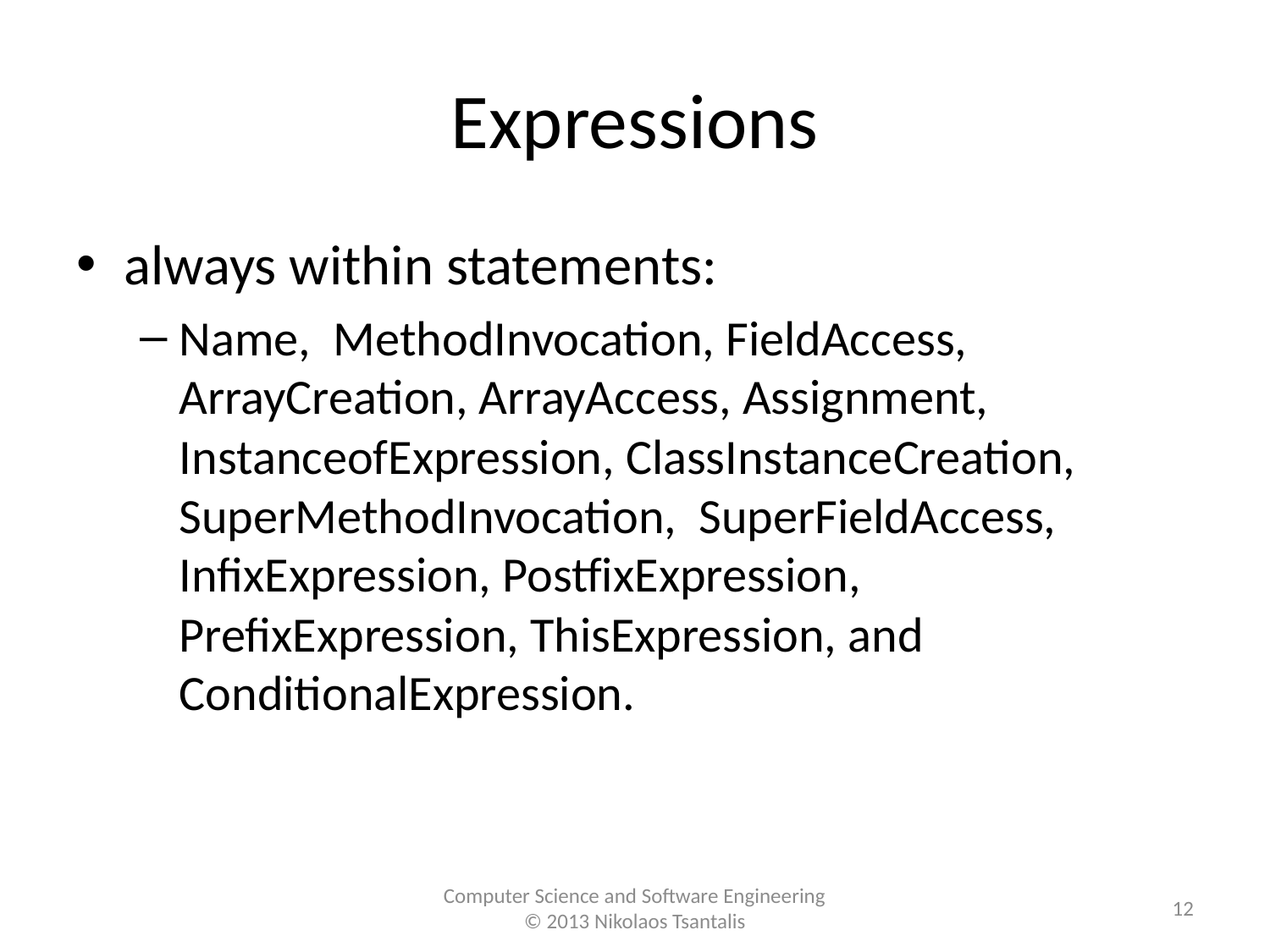

# Expressions
always within statements:
Name,  MethodInvocation, FieldAccess, ArrayCreation, ArrayAccess, Assignment, InstanceofExpression, ClassInstanceCreation,  SuperMethodInvocation,  SuperFieldAccess,  InfixExpression, PostfixExpression, PrefixExpression, ThisExpression, and ConditionalExpression.
12